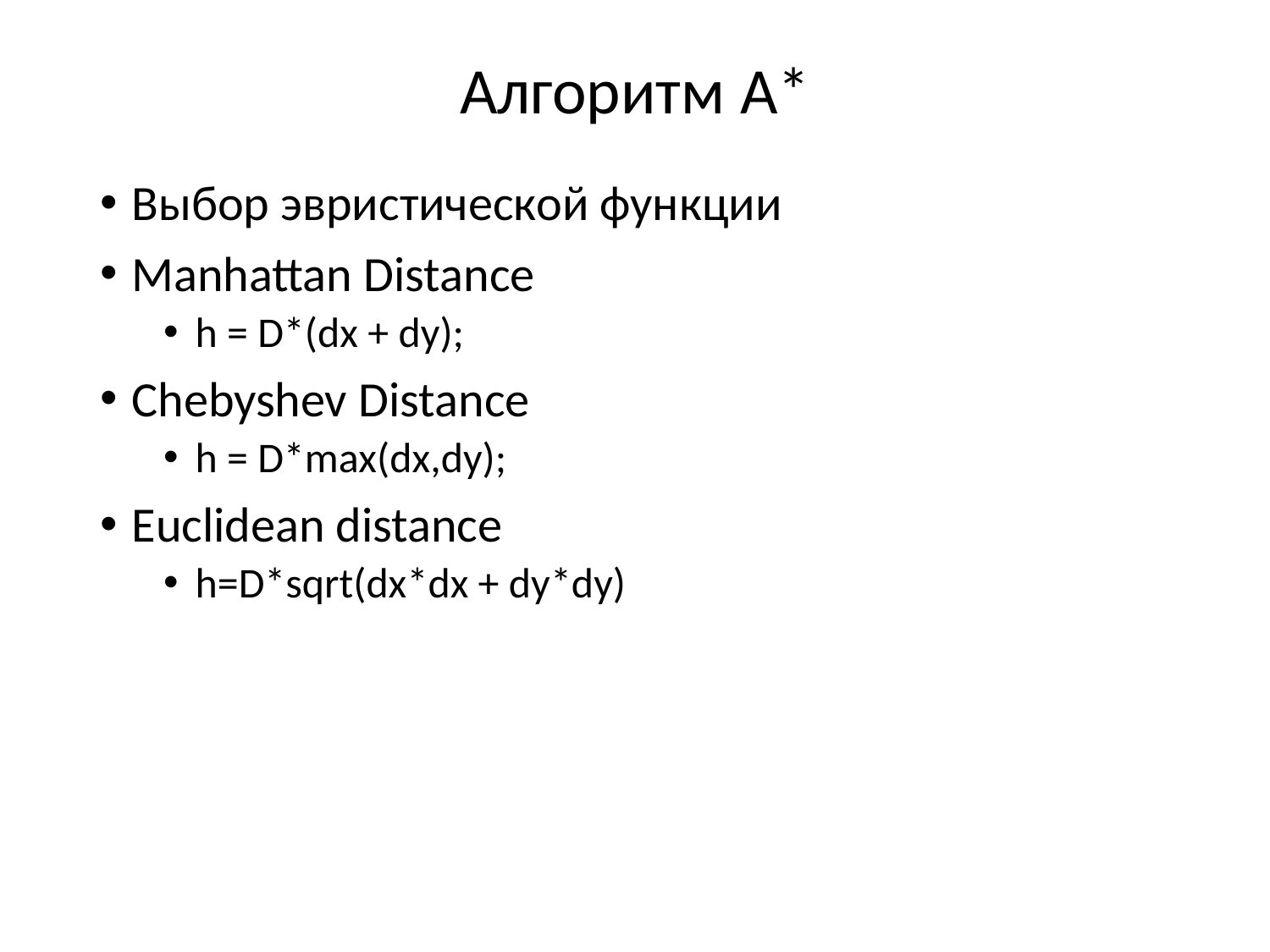

# Алгоритм A*
Выбор эвристической функции
Manhattan Distance
h = D*(dx + dy);
Chebyshev Distance
h = D*max(dx,dy);
Euclidean distance
h=D*sqrt(dx*dx + dy*dy)